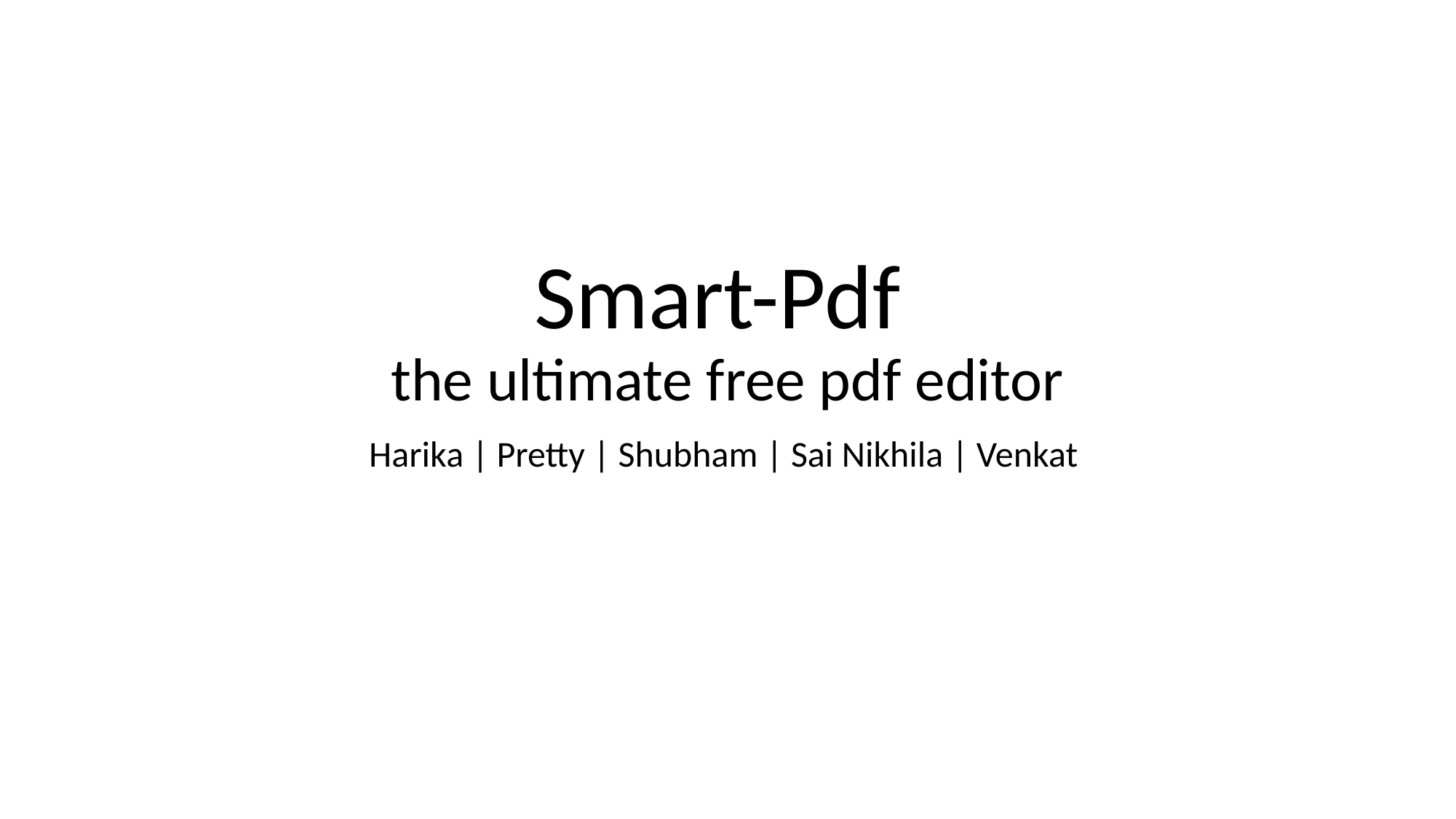

# Smart-Pdf the ultimate free pdf editor
Harika | Pretty | Shubham | Sai Nikhila | Venkat